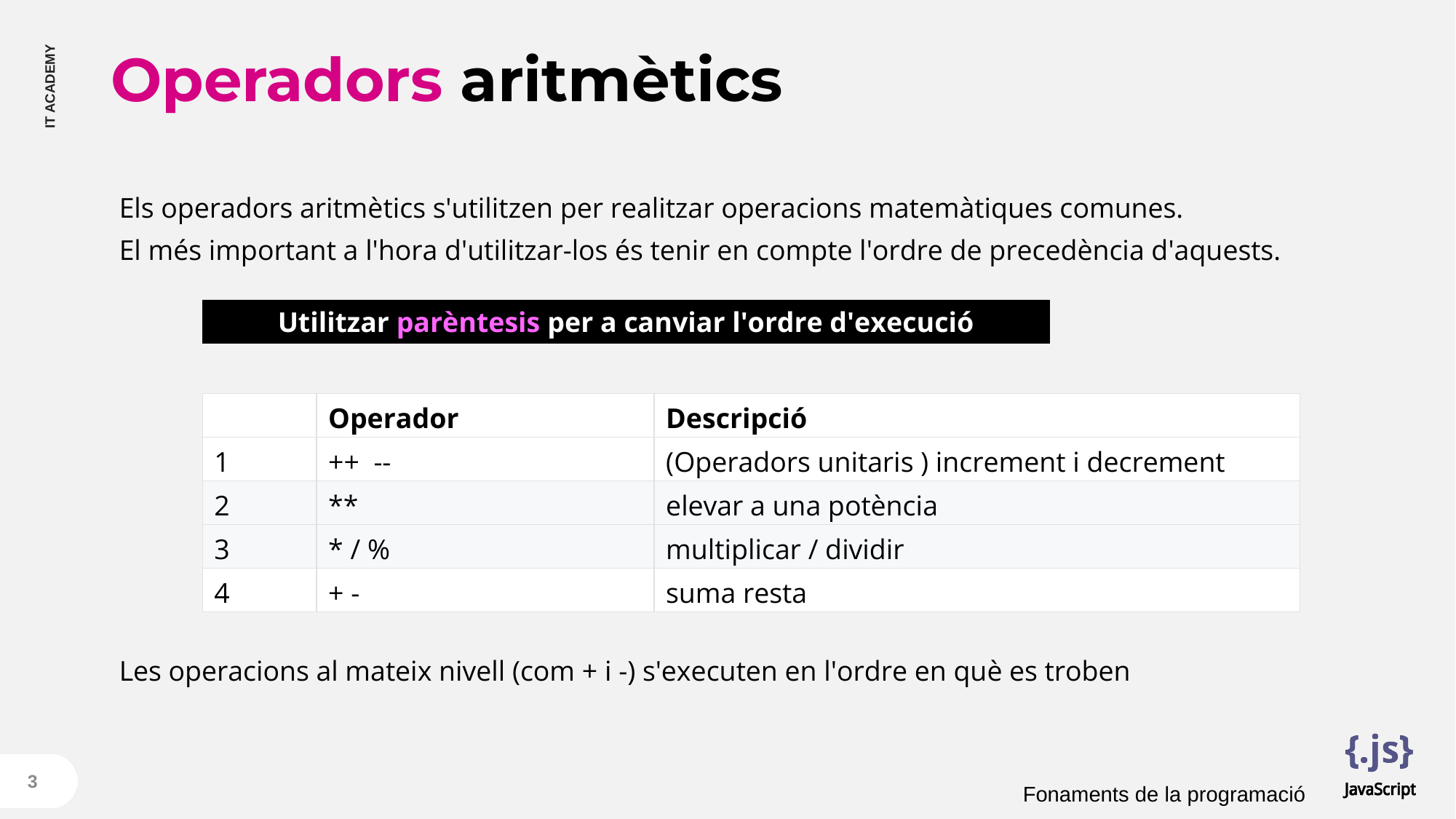

# Operadors aritmètics
Els operadors aritmètics s'utilitzen per realitzar operacions matemàtiques comunes.
El més important a l'hora d'utilitzar-los és tenir en compte l'ordre de precedència d'aquests.
Utilitzar parèntesis per a canviar l'ordre d'execució
|  | Operador | Descripció |
| --- | --- | --- |
| 1 | ++  -- | (Operadors unitaris ) increment i decrement |
| 2 | \*\* | elevar a una potència |
| 3 | \* / % | multiplicar / dividir |
| 4 | + - | suma resta |
Les operacions al mateix nivell (com + i -) s'executen en l'ordre en què es troben
3